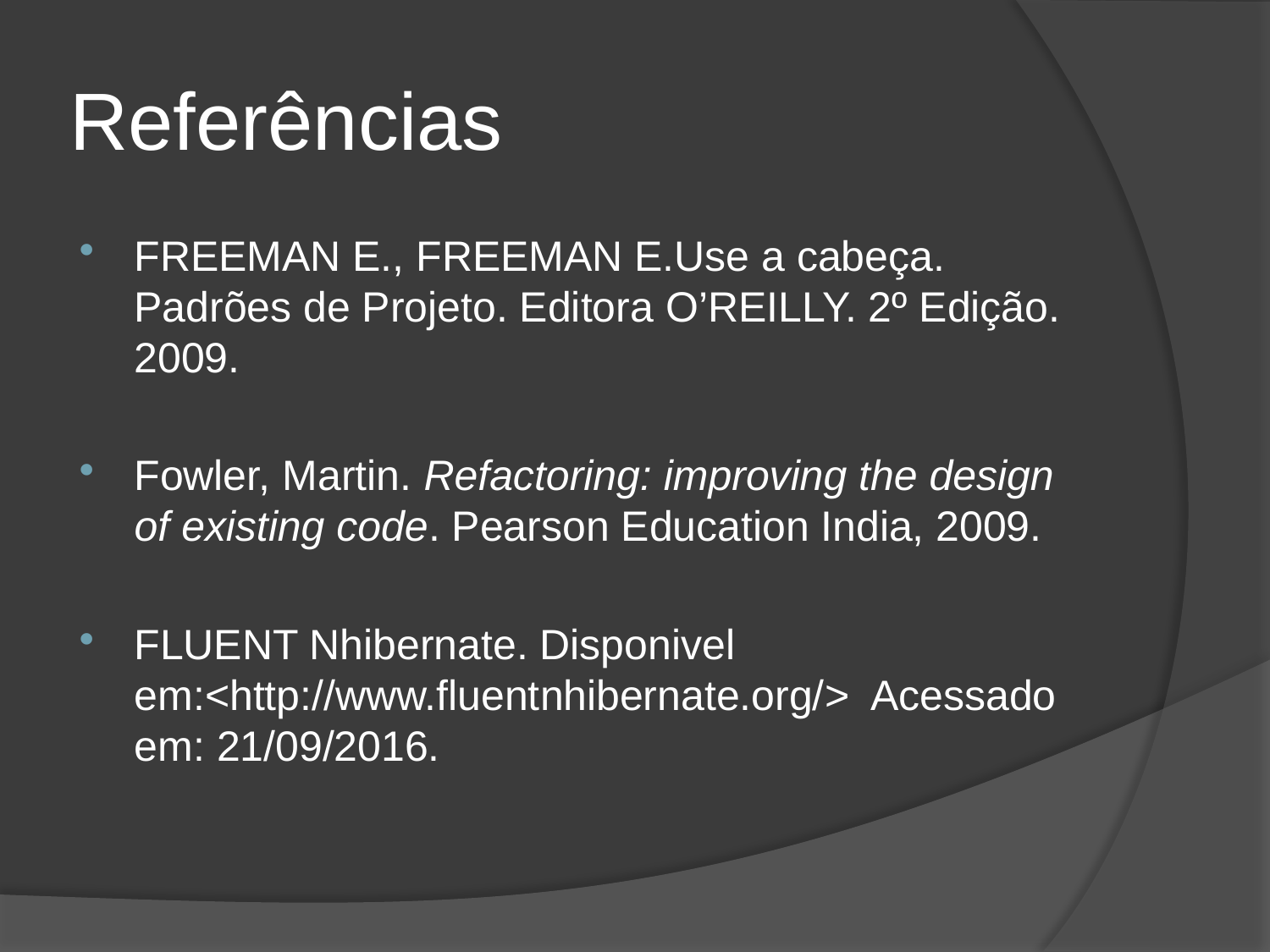

# Referências
FREEMAN E., FREEMAN E.Use a cabeça. Padrões de Projeto. Editora O’REILLY. 2º Edição. 2009.

Fowler, Martin. Refactoring: improving the design of existing code. Pearson Education India, 2009.

FLUENT Nhibernate. Disponivel em:<http://www.fluentnhibernate.org/>  Acessado em: 21/09/2016.